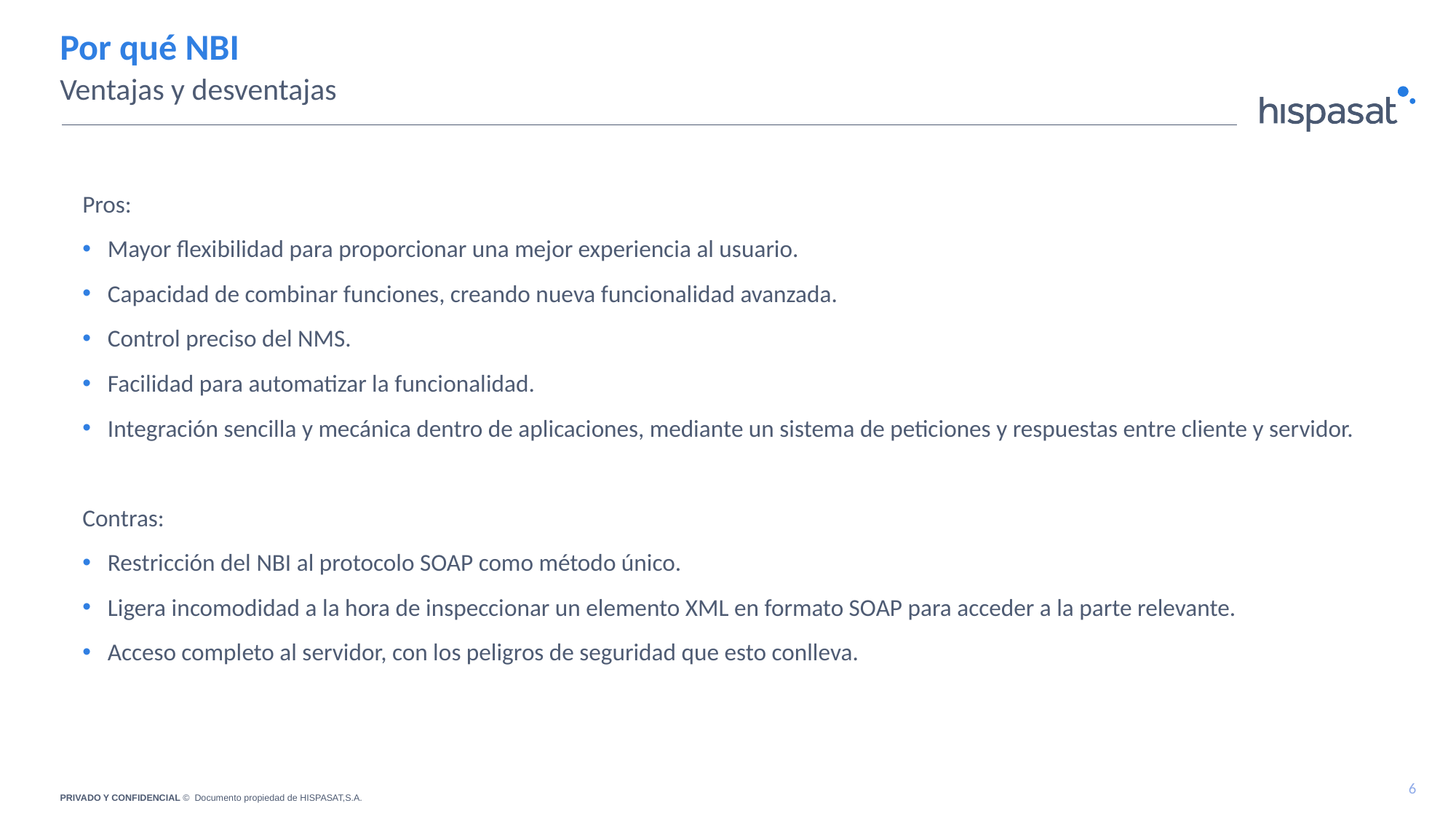

Por qué NBI
Ventajas y desventajas
Pros:
Mayor flexibilidad para proporcionar una mejor experiencia al usuario.
Capacidad de combinar funciones, creando nueva funcionalidad avanzada.
Control preciso del NMS.
Facilidad para automatizar la funcionalidad.
Integración sencilla y mecánica dentro de aplicaciones, mediante un sistema de peticiones y respuestas entre cliente y servidor.

Contras:
Restricción del NBI al protocolo SOAP como método único.
Ligera incomodidad a la hora de inspeccionar un elemento XML en formato SOAP para acceder a la parte relevante.
Acceso completo al servidor, con los peligros de seguridad que esto conlleva.
6